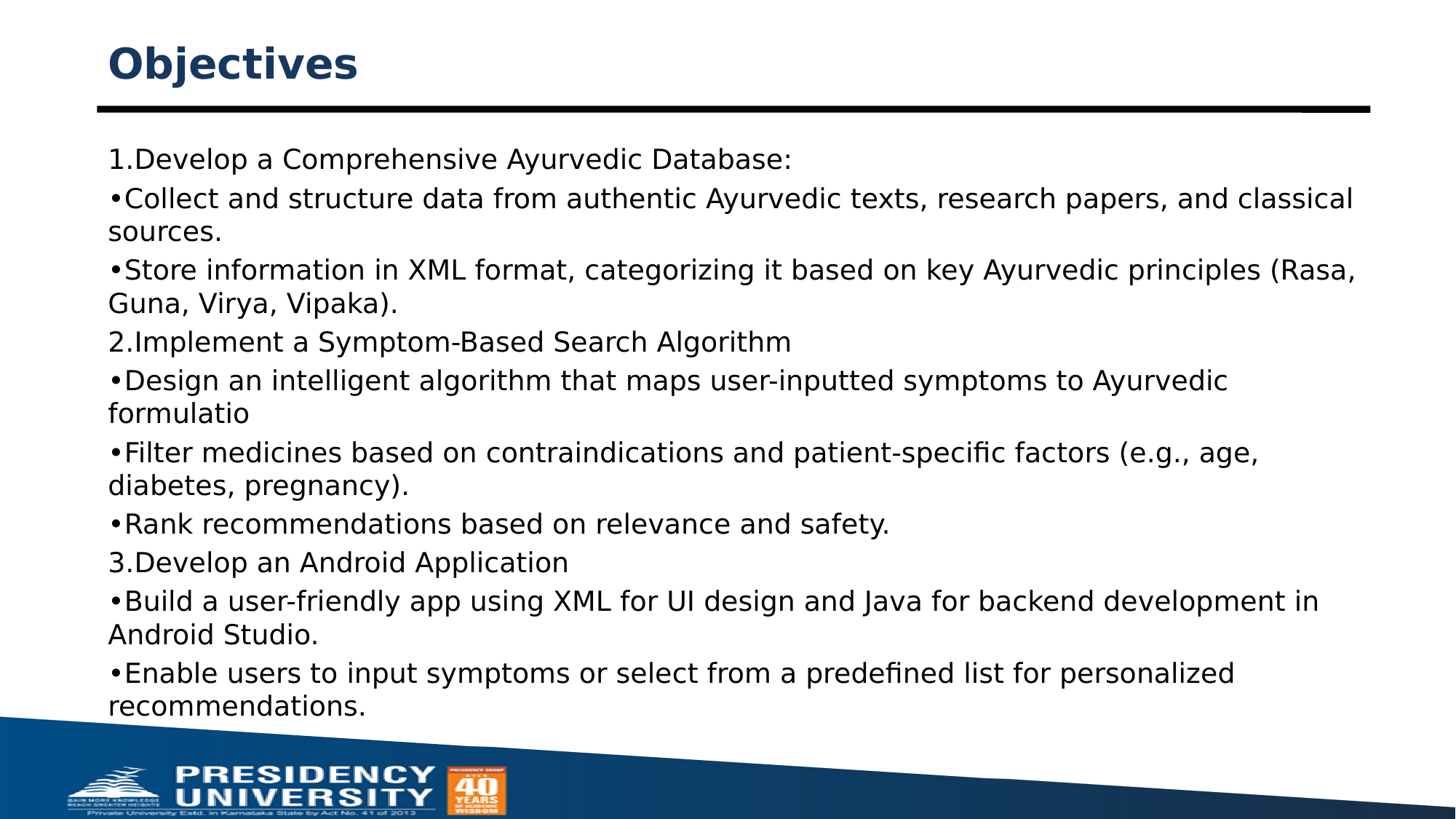

# Objectives
1.Develop a Comprehensive Ayurvedic Database:
•Collect and structure data from authentic Ayurvedic texts, research papers, and classical sources.
•Store information in XML format, categorizing it based on key Ayurvedic principles (Rasa, Guna, Virya, Vipaka).
2.Implement a Symptom-Based Search Algorithm
•Design an intelligent algorithm that maps user-inputted symptoms to Ayurvedic formulatio
•Filter medicines based on contraindications and patient-specific factors (e.g., age, diabetes, pregnancy).
•Rank recommendations based on relevance and safety.
3.Develop an Android Application
•Build a user-friendly app using XML for UI design and Java for backend development in Android Studio.
•Enable users to input symptoms or select from a predefined list for personalized recommendations.